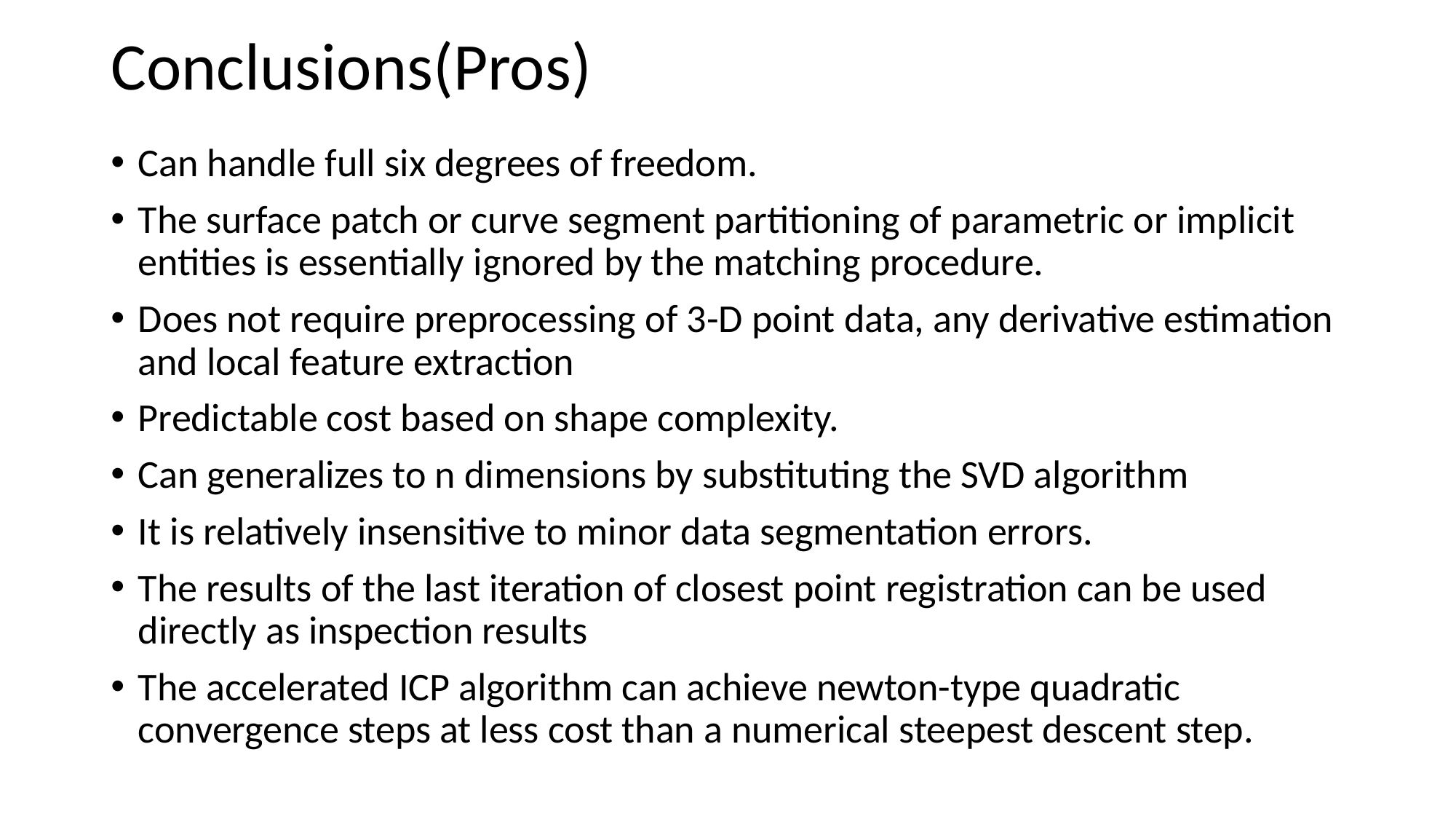

# Conclusions(Pros)
Can handle full six degrees of freedom.
The surface patch or curve segment partitioning of parametric or implicit entities is essentially ignored by the matching procedure.
Does not require preprocessing of 3-D point data, any derivative estimation and local feature extraction
Predictable cost based on shape complexity.
Can generalizes to n dimensions by substituting the SVD algorithm
It is relatively insensitive to minor data segmentation errors.
The results of the last iteration of closest point registration can be used directly as inspection results
The accelerated ICP algorithm can achieve newton-type quadratic convergence steps at less cost than a numerical steepest descent step.